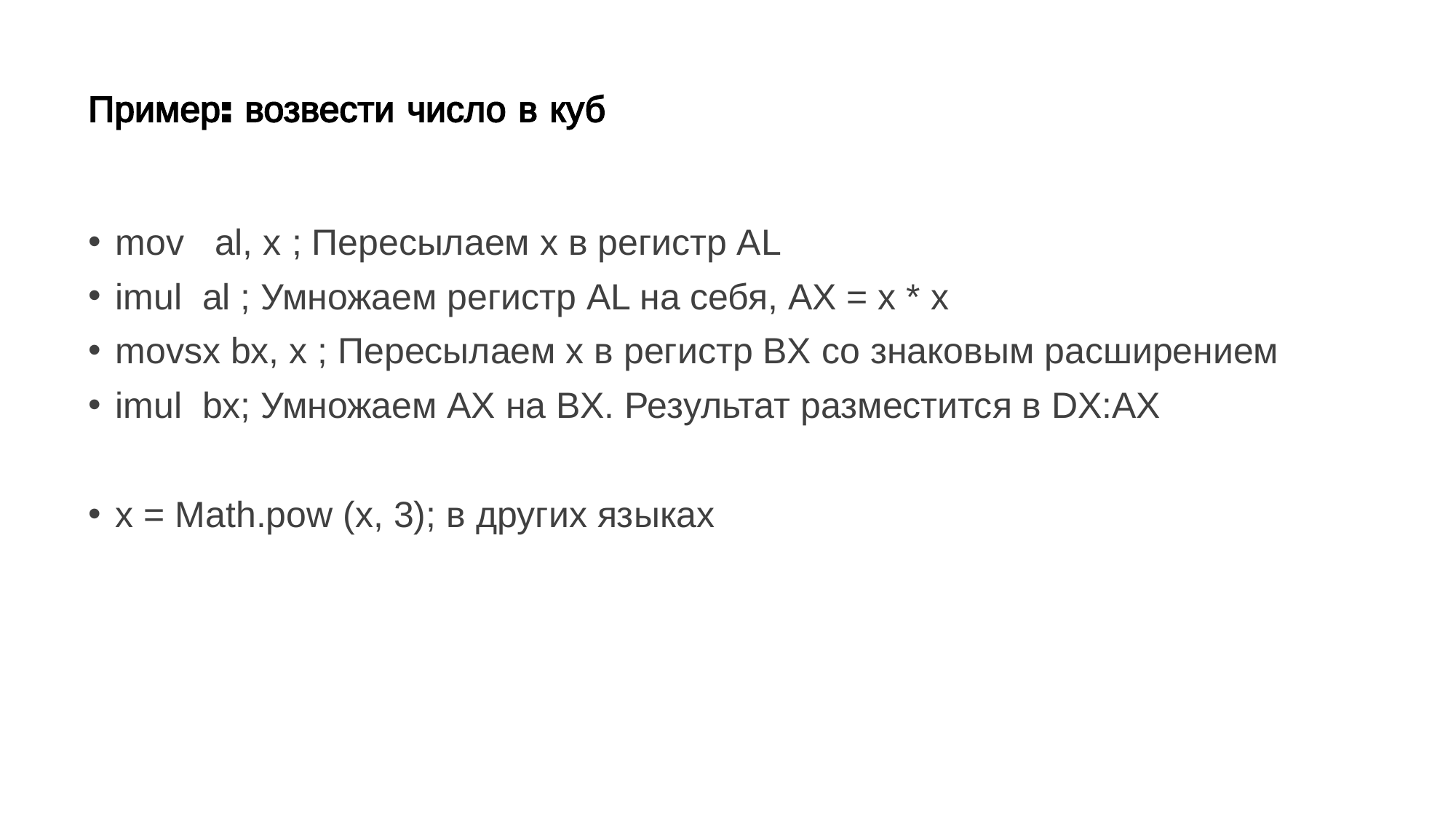

# Пример: возвести число в куб
mov   al, x ; Пересылаем x в регистр AL
imul  al ; Умножаем регистр AL на себя, AX = x * x
movsx bx, x ; Пересылаем x в регистр BX со знаковым расширением
imul  bx; Умножаем AX на BX. Результат разместится в DX:AX

x = Math.pow (x, 3); в других языках